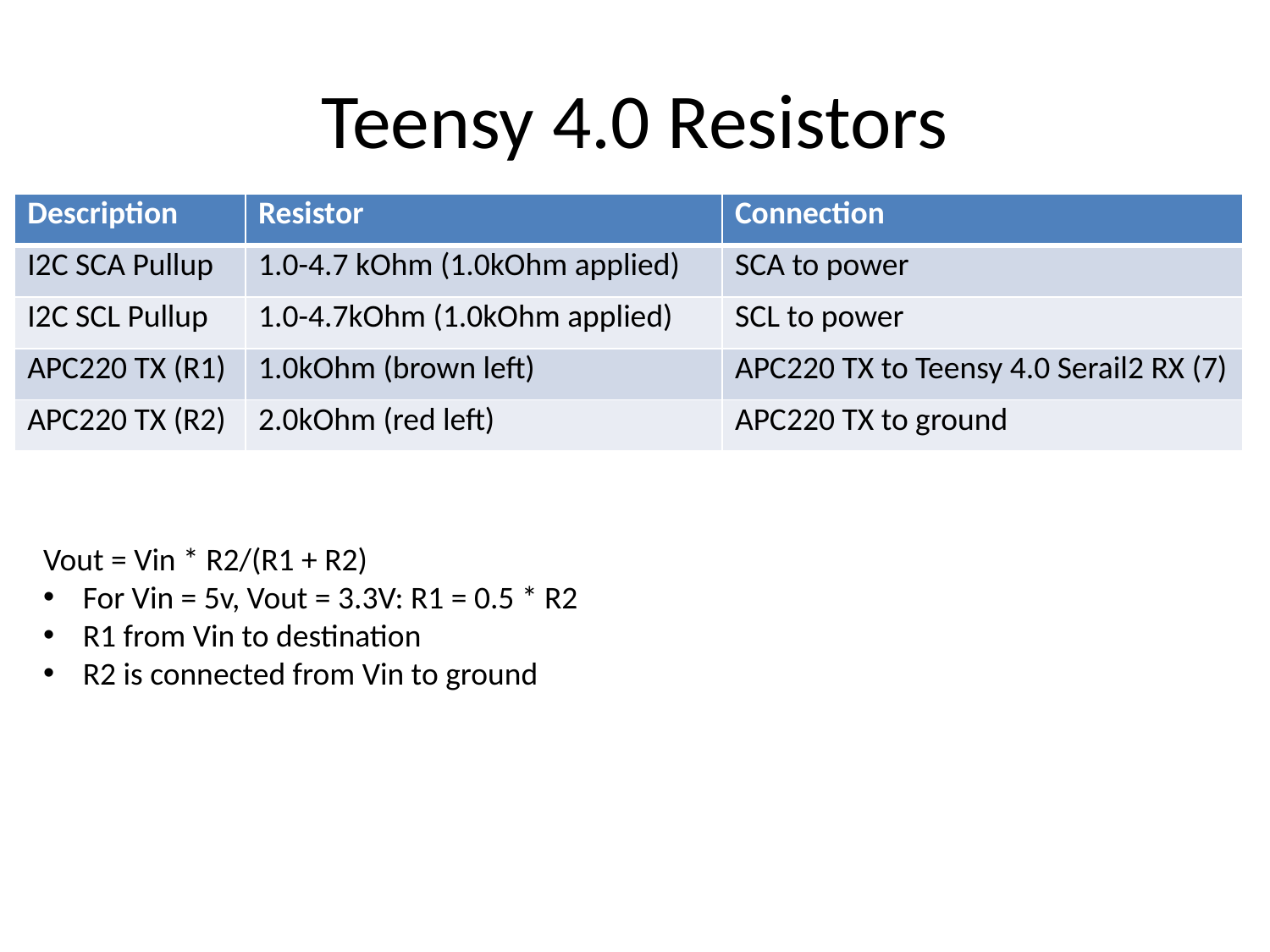

# Teensy 4.0 Resistors
| Description | Resistor | Connection |
| --- | --- | --- |
| I2C SCA Pullup | 1.0-4.7 kOhm (1.0kOhm applied) | SCA to power |
| I2C SCL Pullup | 1.0-4.7kOhm (1.0kOhm applied) | SCL to power |
| APC220 TX (R1) | 1.0kOhm (brown left) | APC220 TX to Teensy 4.0 Serail2 RX (7) |
| APC220 TX (R2) | 2.0kOhm (red left) | APC220 TX to ground |
Vout = Vin * R2/(R1 + R2)
For Vin = 5v, Vout = 3.3V: R1 = 0.5 * R2
R1 from Vin to destination
R2 is connected from Vin to ground